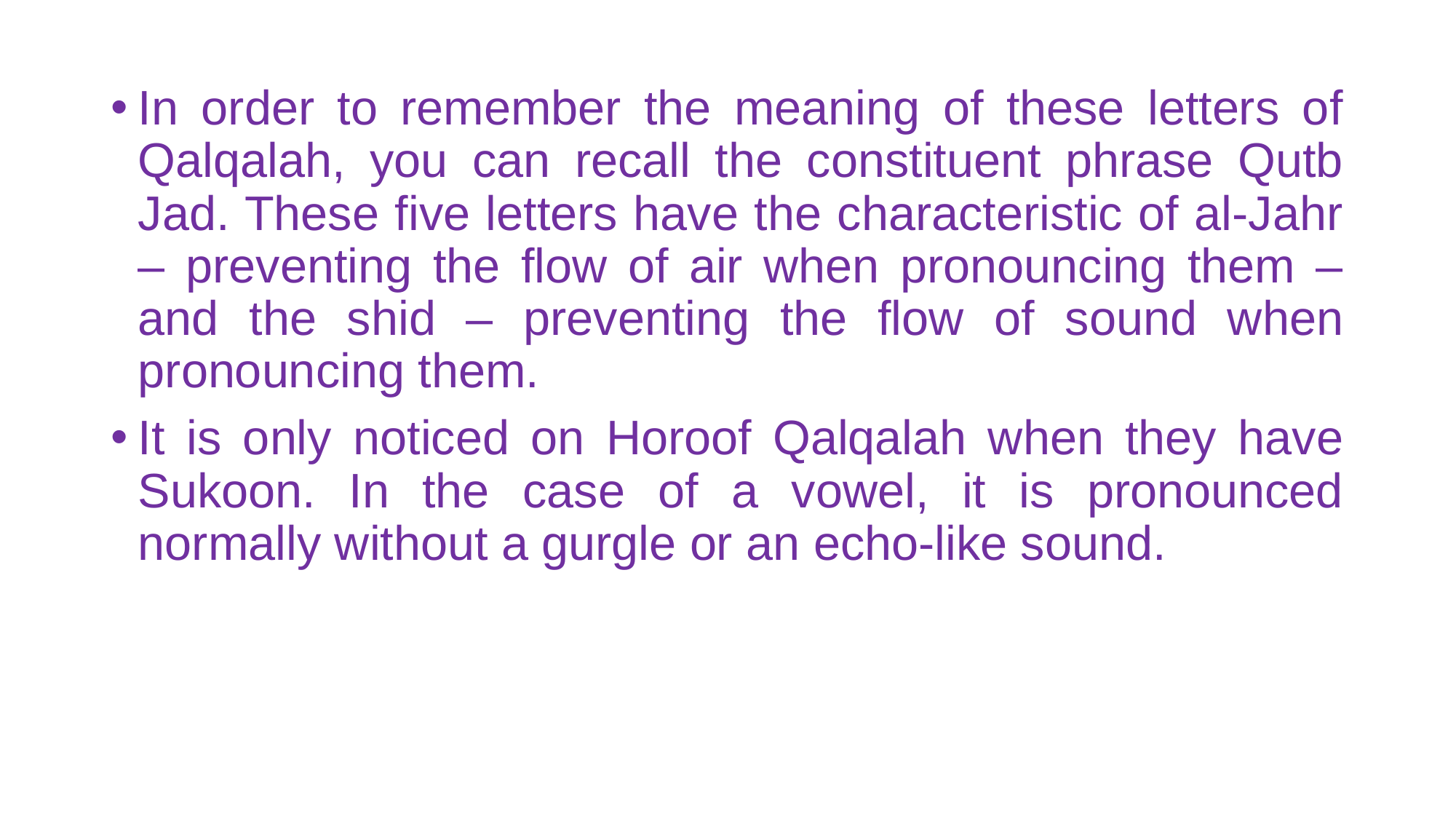

In order to remember the meaning of these letters of Qalqalah, you can recall the constituent phrase Qutb Jad. These five letters have the characteristic of al-Jahr – preventing the flow of air when pronouncing them – and the shid – preventing the flow of sound when pronouncing them.
It is only noticed on Horoof Qalqalah when they have Sukoon. In the case of a vowel, it is pronounced normally without a gurgle or an echo-like sound.